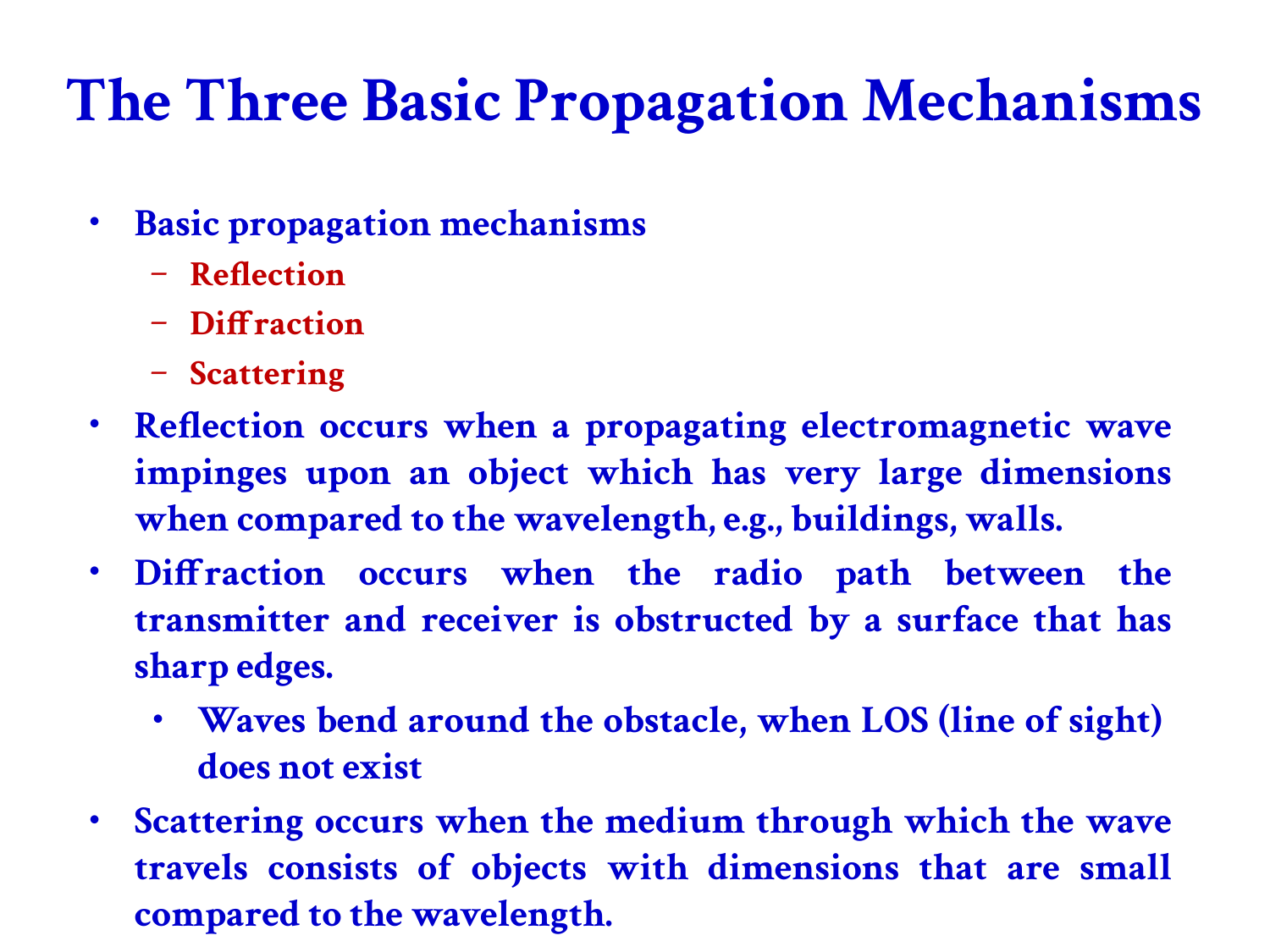

The Three Basic Propagation Mechanisms
Basic propagation mechanisms
Reflection
Diffraction
Scattering
Reflection occurs when a propagating electromagnetic wave impinges upon an object which has very large dimensions when compared to the wavelength, e.g., buildings, walls.
Diffraction occurs when the radio path between the transmitter and receiver is obstructed by a surface that has sharp edges.
Waves bend around the obstacle, when LOS (line of sight)  does not exist
Scattering occurs when the medium through which the wave travels consists of objects with dimensions that are small compared to the wavelength.